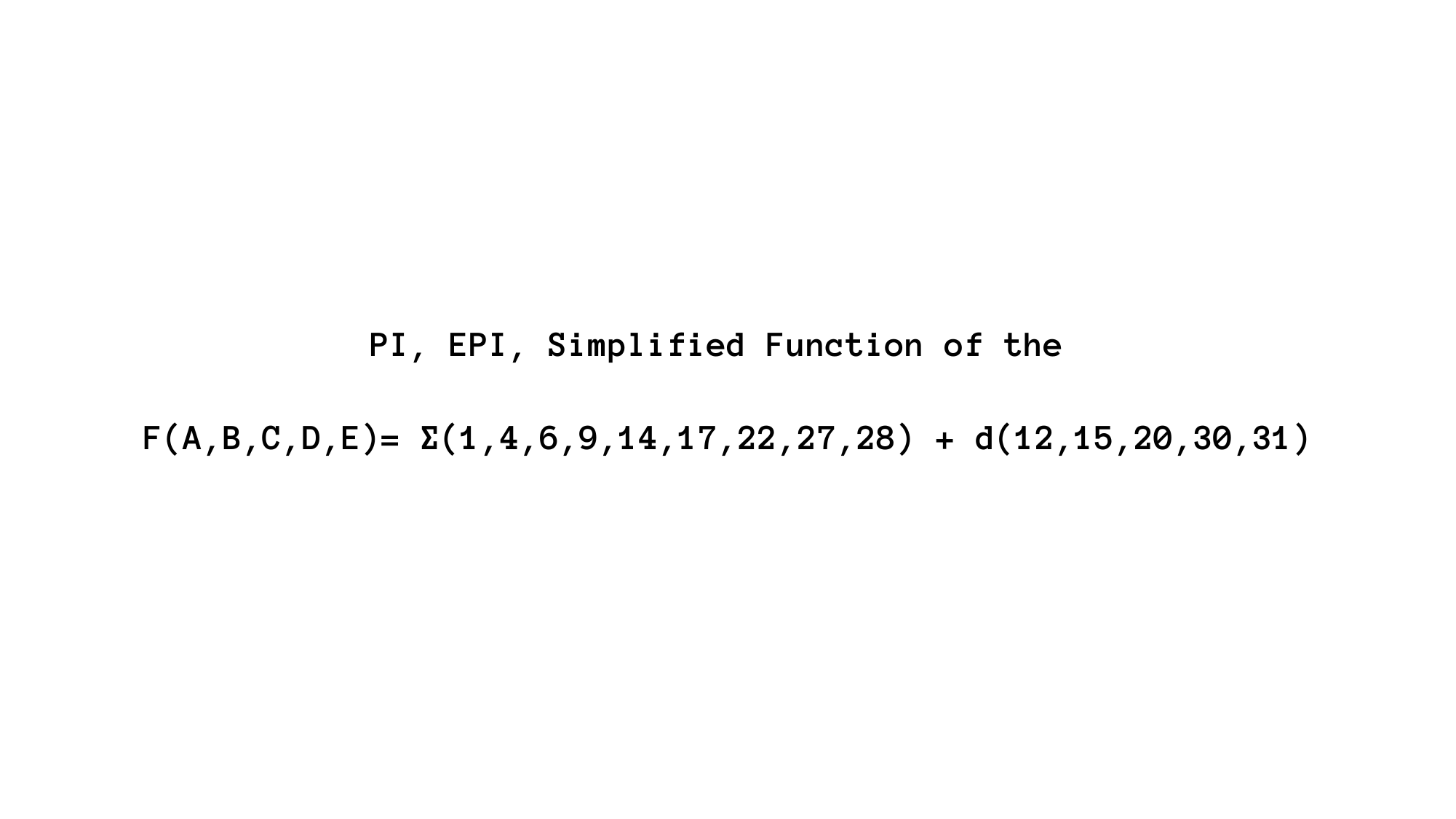

PI, EPI, Simplified Function of the
F(A,B,C,D,E)= ∑(1,4,6,9,14,17,22,27,28) + d(12,15,20,30,31)